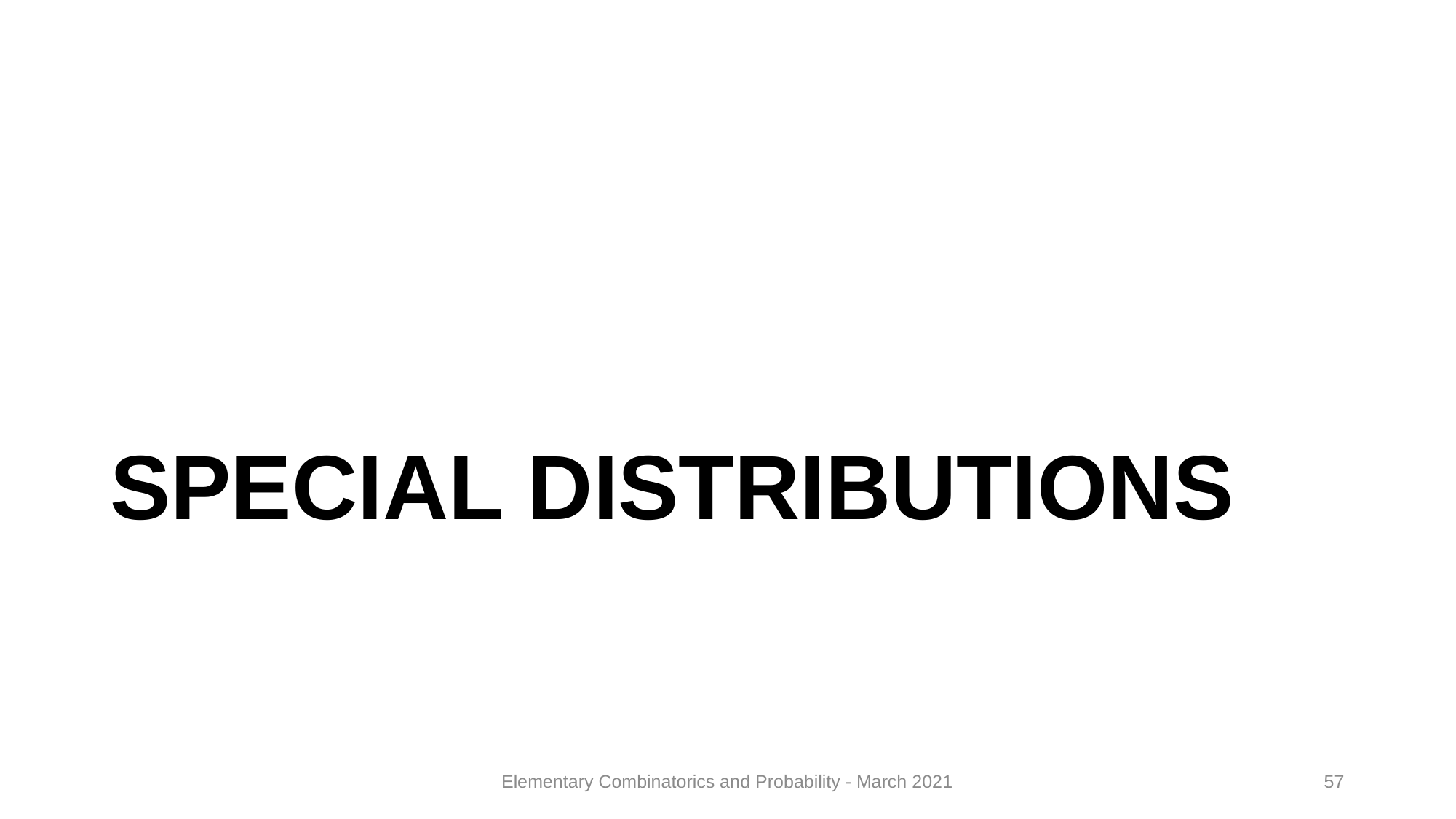

# Special distributions

Elementary Combinatorics and Probability - March 2021
57